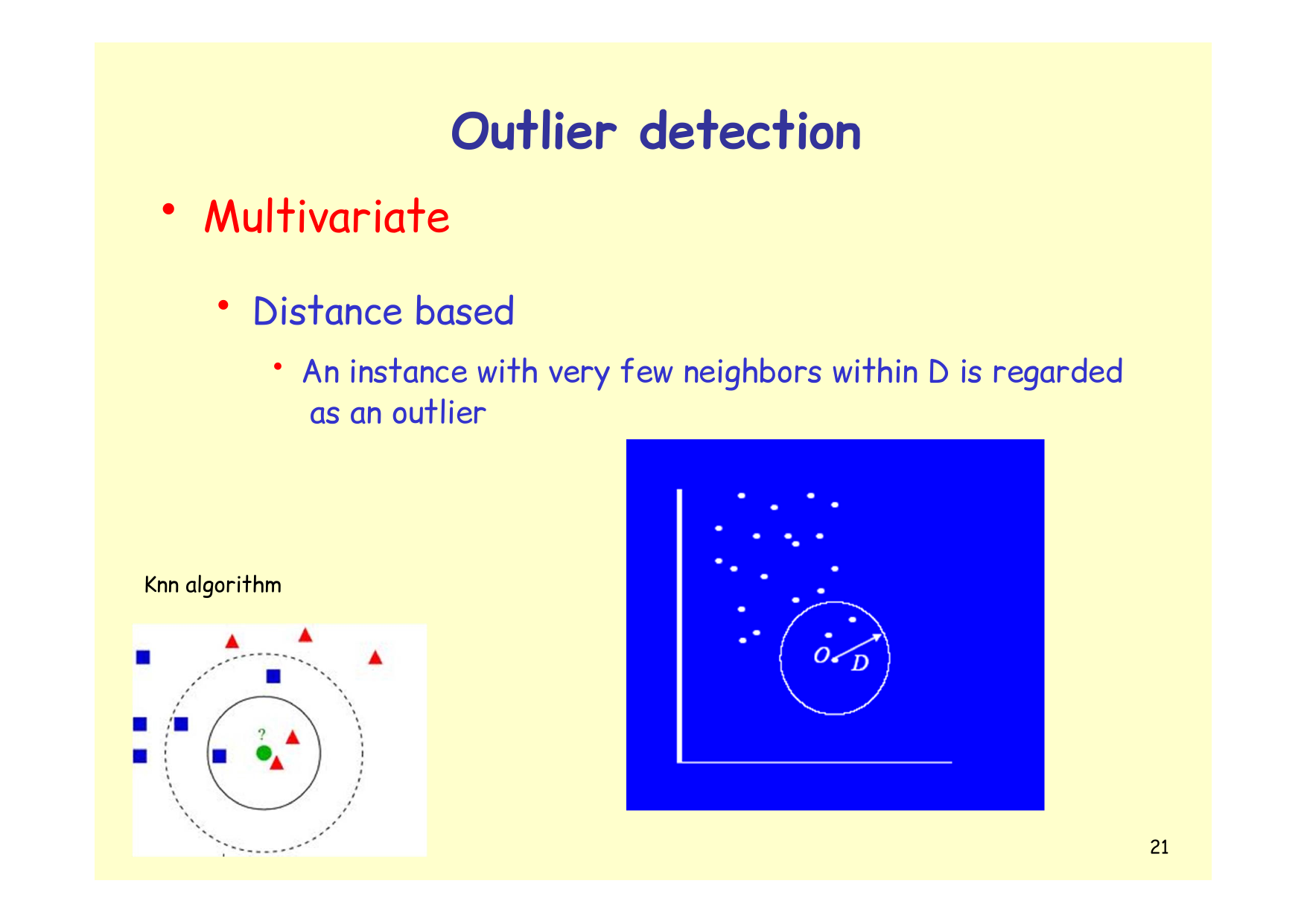

# Outlier detection
Multivariate
Distance based
An instance with very few neighbors within D is regarded  as an outlier

Knn algorithm

21